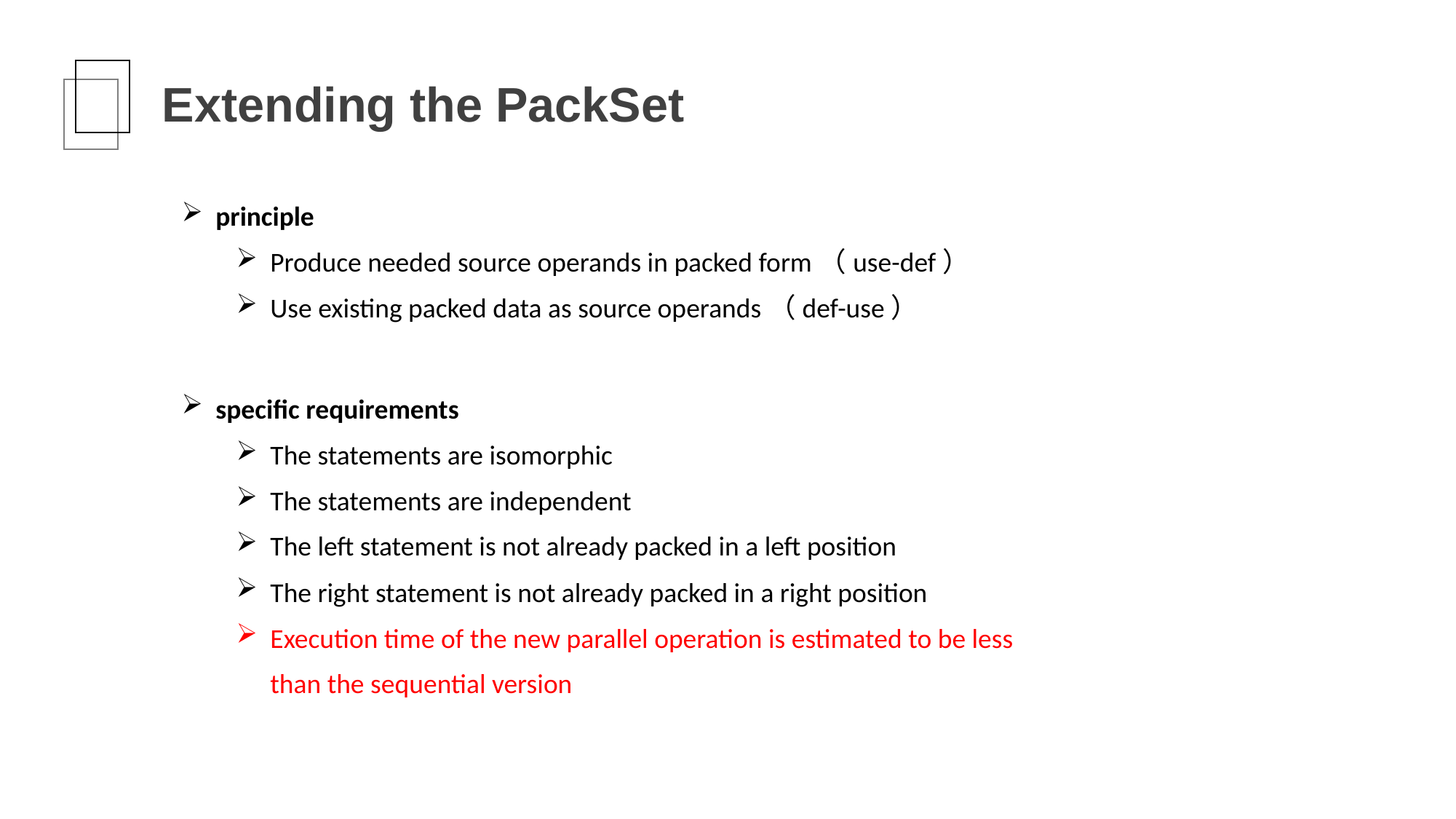

Extending the PackSet

principle
Produce needed source operands in packed form（use-def）
Use existing packed data as source operands（def-use）

specific requirements
The statements are isomorphic
The statements are independent
The left statement is not already packed in a left position
The right statement is not already packed in a right position
Execution time of the new parallel operation is estimated to be less than the sequential version